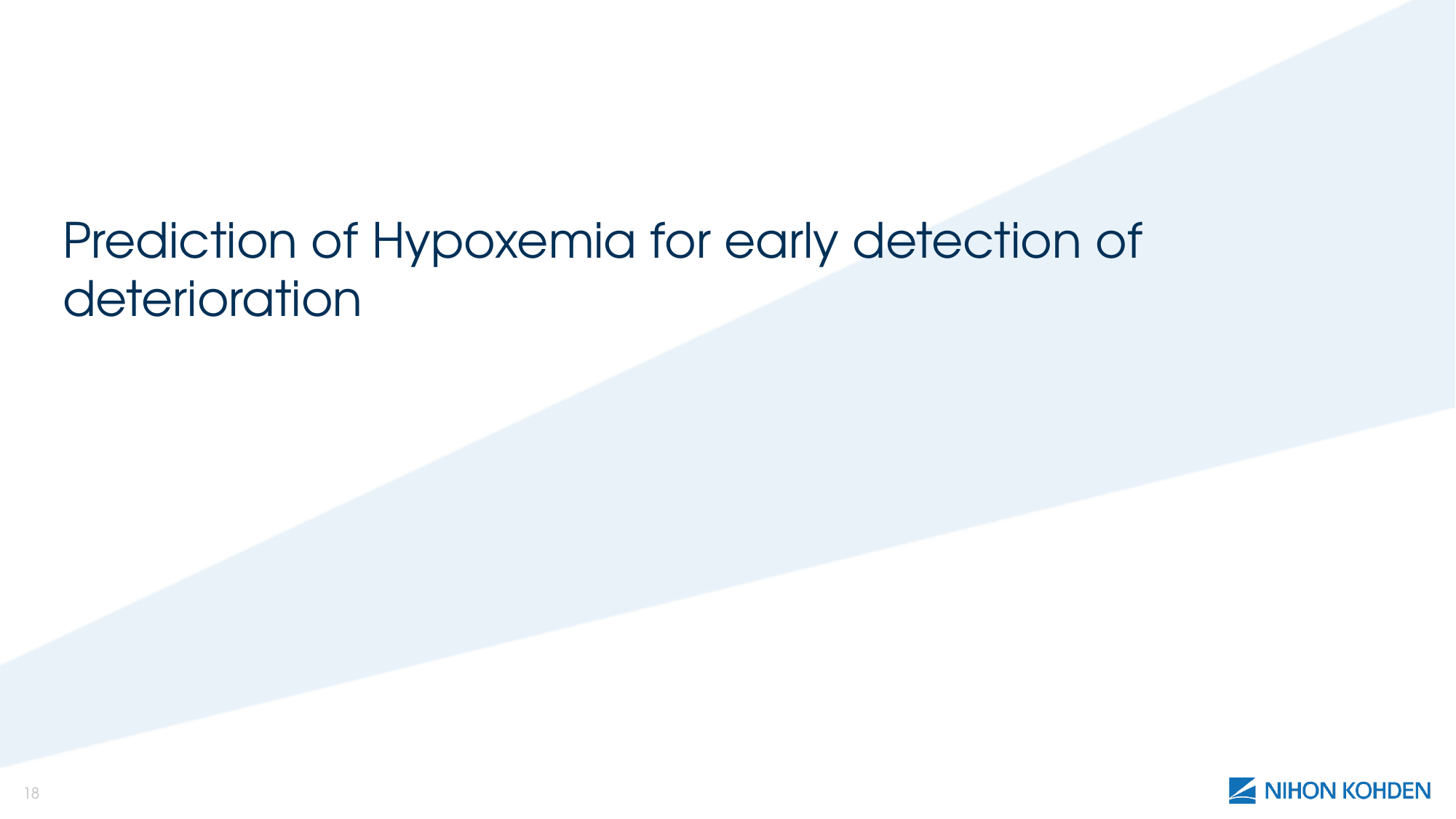

Prediction of Hypoxemia for early detection of deterioration